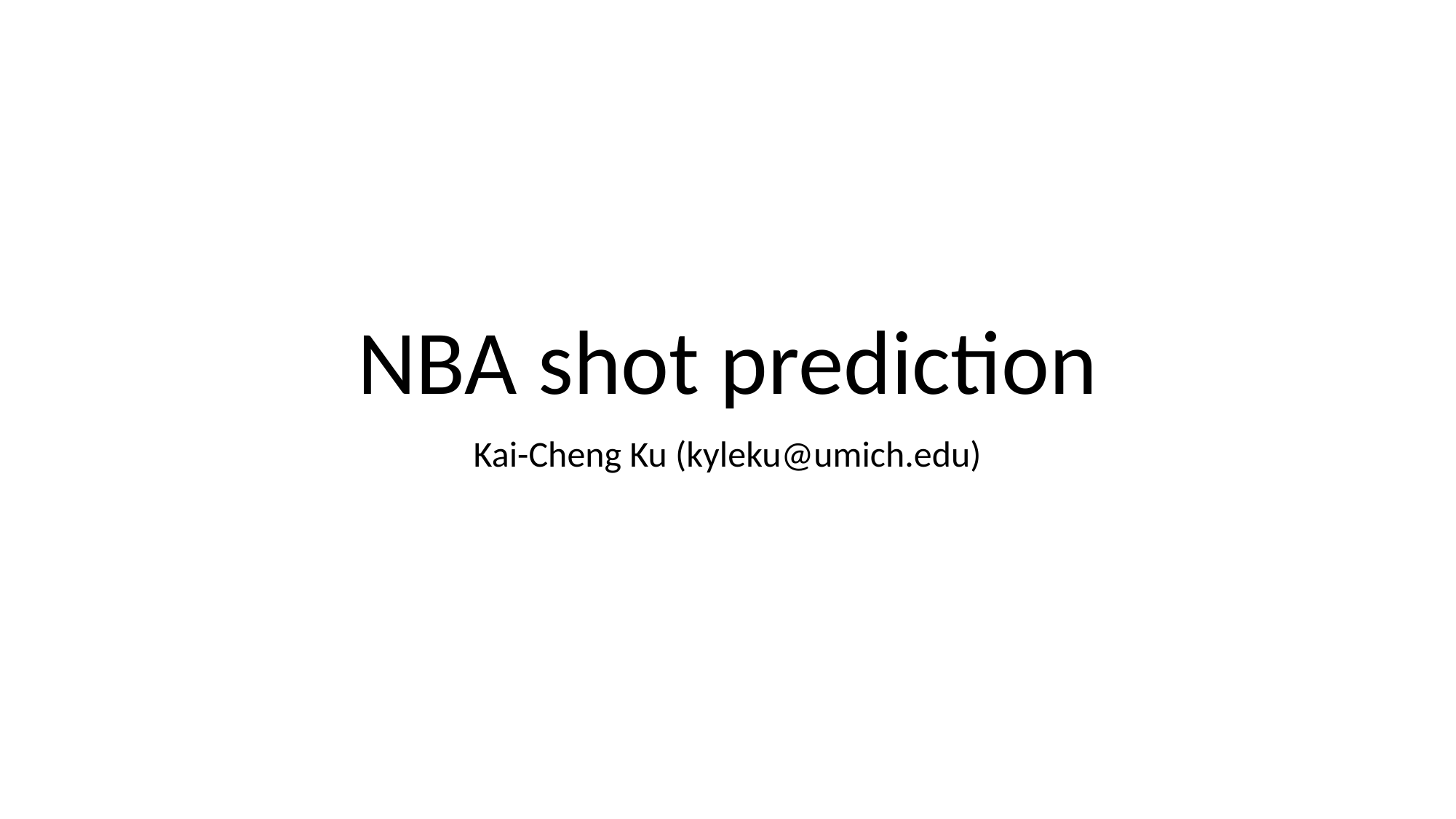

# NBA shot prediction
Kai-Cheng Ku (kyleku@umich.edu)